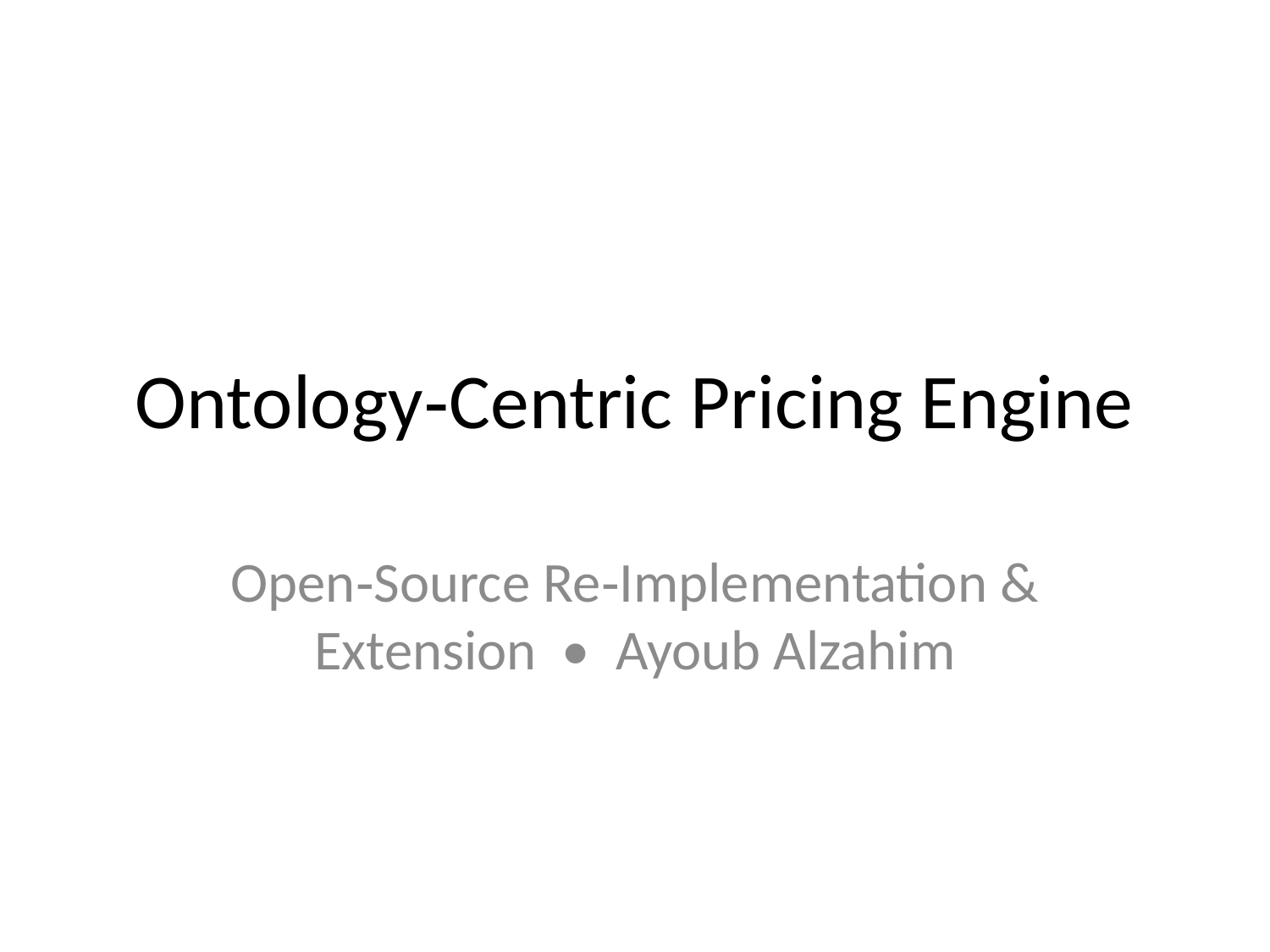

# Ontology‑Centric Pricing Engine
Open‑Source Re‑Implementation & Extension  •  Ayoub Alzahim